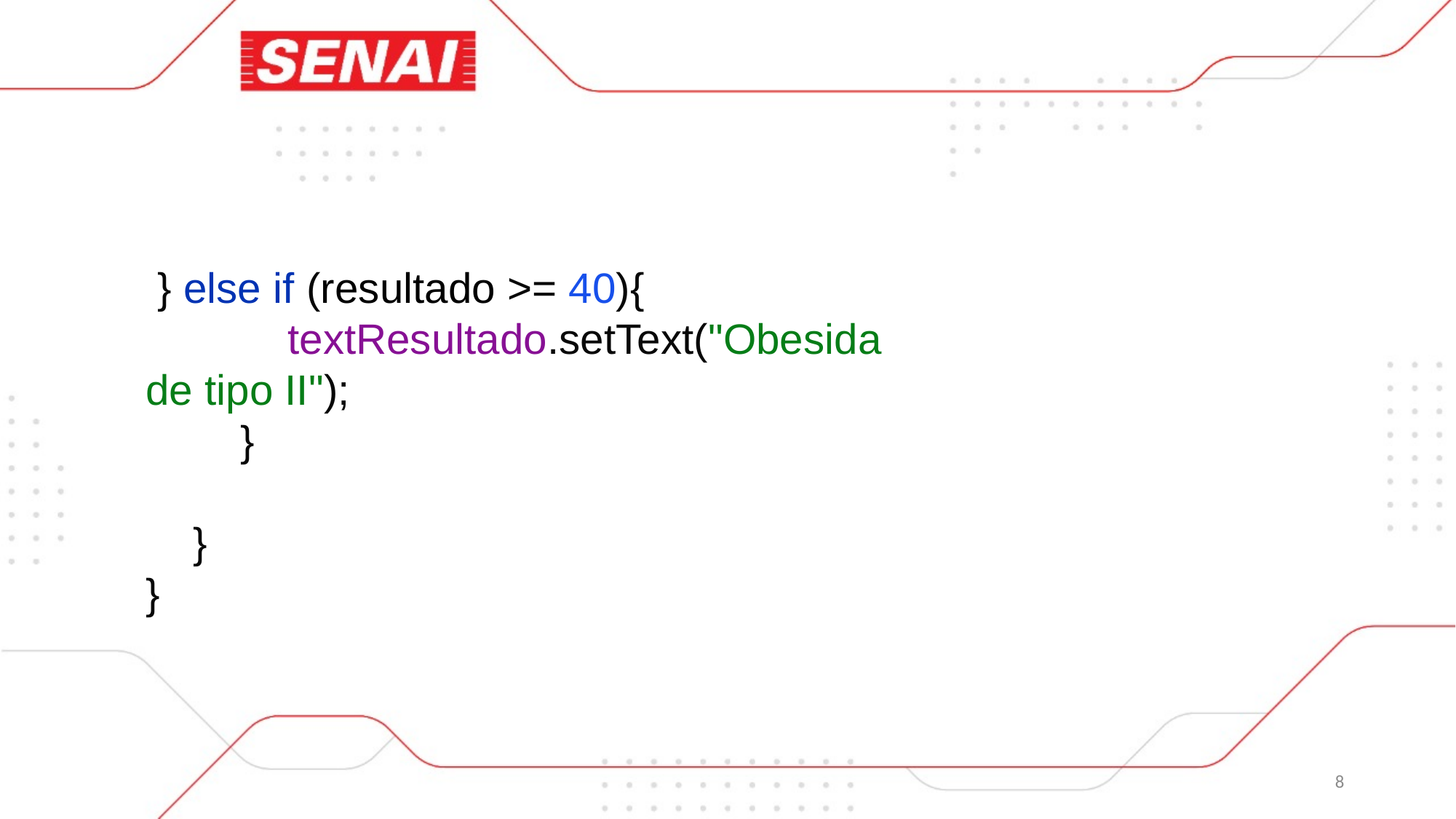

} else if (resultado >= 40){
            textResultado.setText("Obesidade tipo II");
        }
    }
}
8